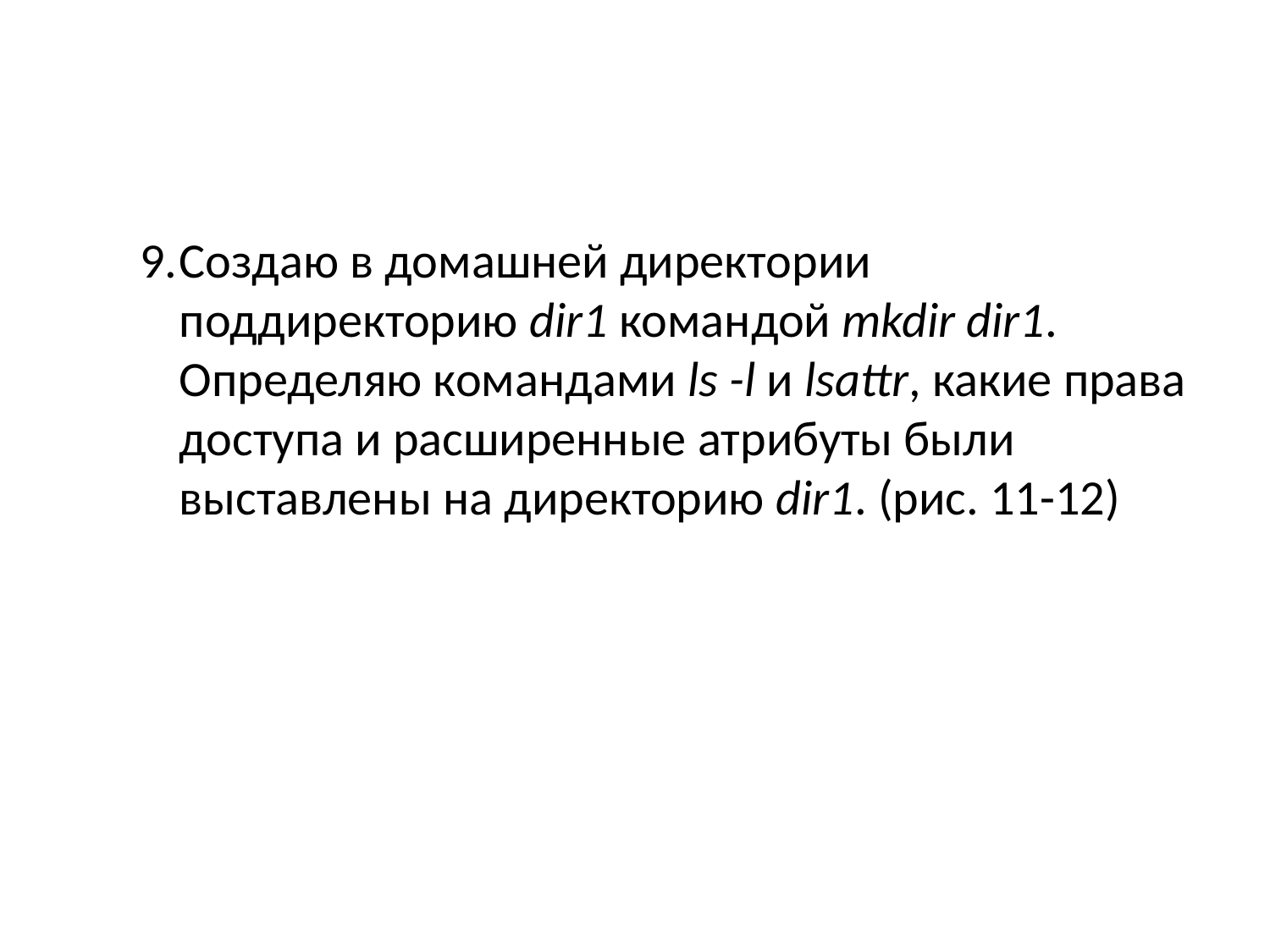

Создаю в домашней директории поддиректорию dir1 командой mkdir dir1. Определяю командами ls -l и lsattr, какие права доступа и расширенные атрибуты были выставлены на директорию dir1. (рис. 11-12)